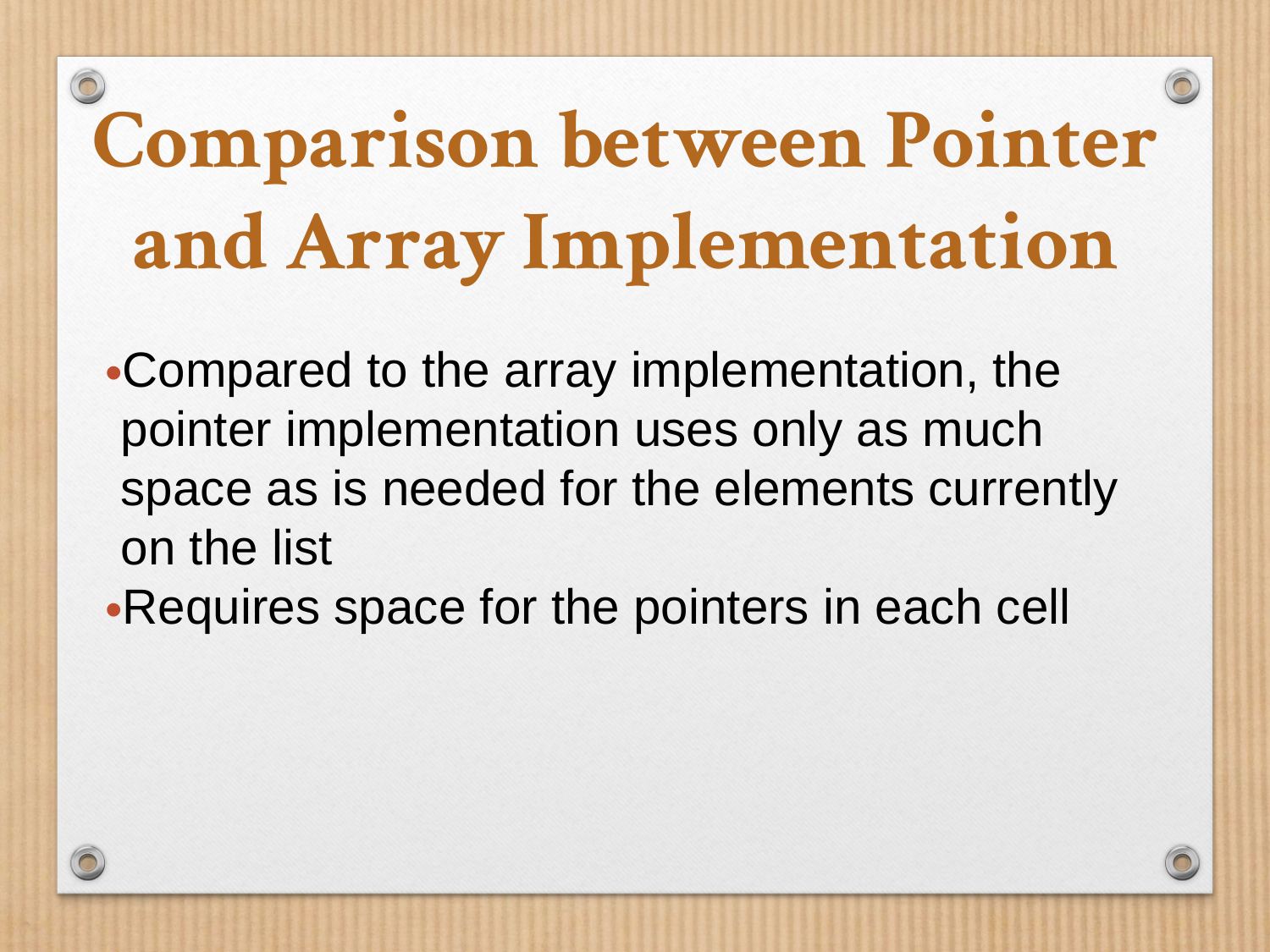

Comparison between Pointer and Array Implementation
Compared to the array implementation, the pointer implementation uses only as much space as is needed for the elements currently on the list
Requires space for the pointers in each cell